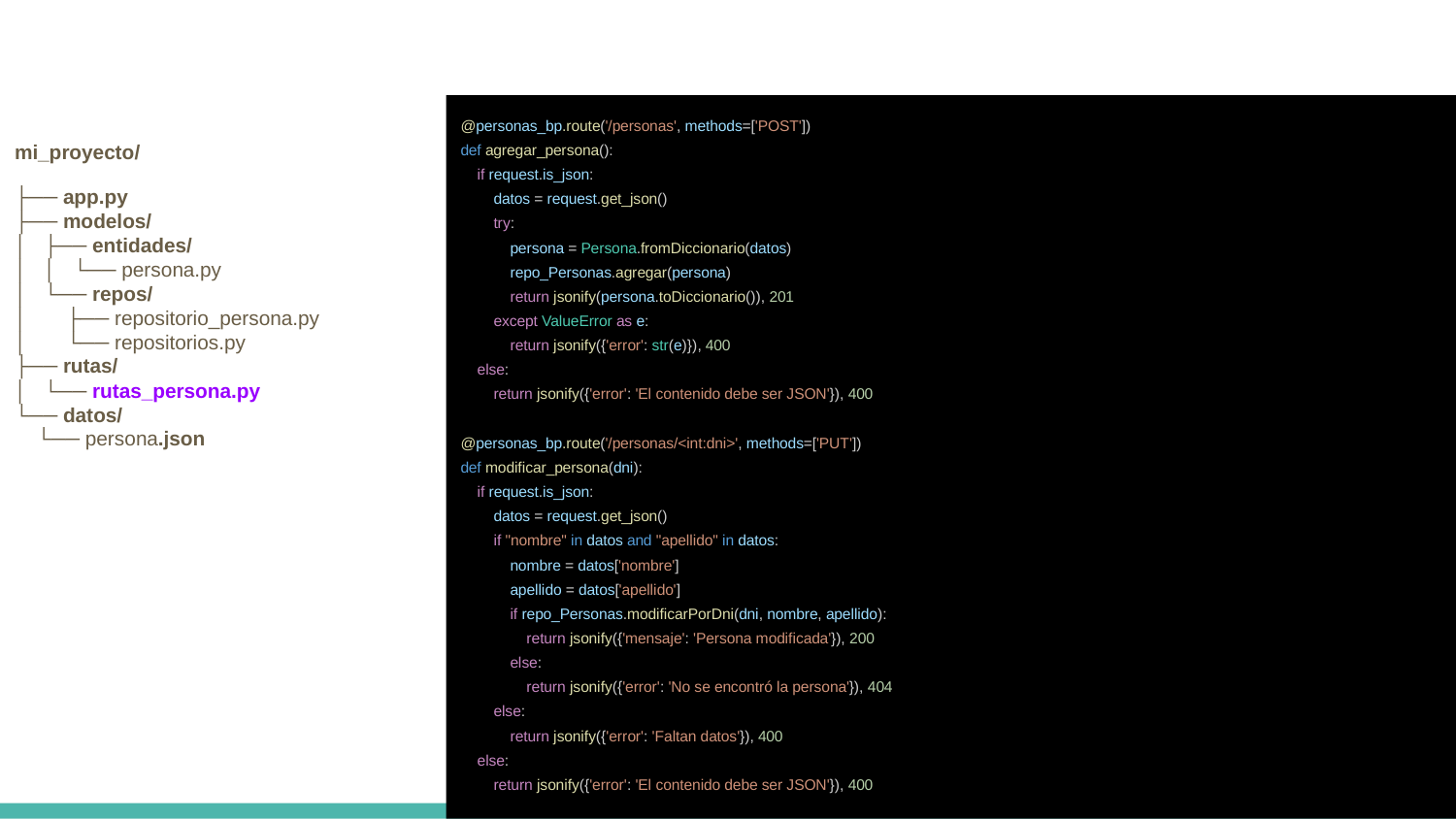

@personas_bp.route('/personas', methods=['POST'])
def agregar_persona():
    if request.is_json:
        datos = request.get_json()
        try:
            persona = Persona.fromDiccionario(datos)
            repo_Personas.agregar(persona)
            return jsonify(persona.toDiccionario()), 201
        except ValueError as e:
            return jsonify({'error': str(e)}), 400
    else:
        return jsonify({'error': 'El contenido debe ser JSON'}), 400

@personas_bp.route('/personas/<int:dni>', methods=['PUT'])
def modificar_persona(dni):
    if request.is_json:
        datos = request.get_json()
        if "nombre" in datos and "apellido" in datos:
            nombre = datos['nombre']
            apellido = datos['apellido']
            if repo_Personas.modificarPorDni(dni, nombre, apellido):
                return jsonify({'mensaje': 'Persona modificada'}), 200
            else:
                return jsonify({'error': 'No se encontró la persona'}), 404
        else:
            return jsonify({'error': 'Faltan datos'}), 400
    else:
        return jsonify({'error': 'El contenido debe ser JSON'}), 400
mi_proyecto/
├── app.py
├── modelos/
│   ├── entidades/
│   │   └── persona.py
│   └── repos/
│       ├── repositorio_persona.py
│       └── repositorios.py
├── rutas/
│   └── rutas_persona.py
└── datos/
    └── persona.json